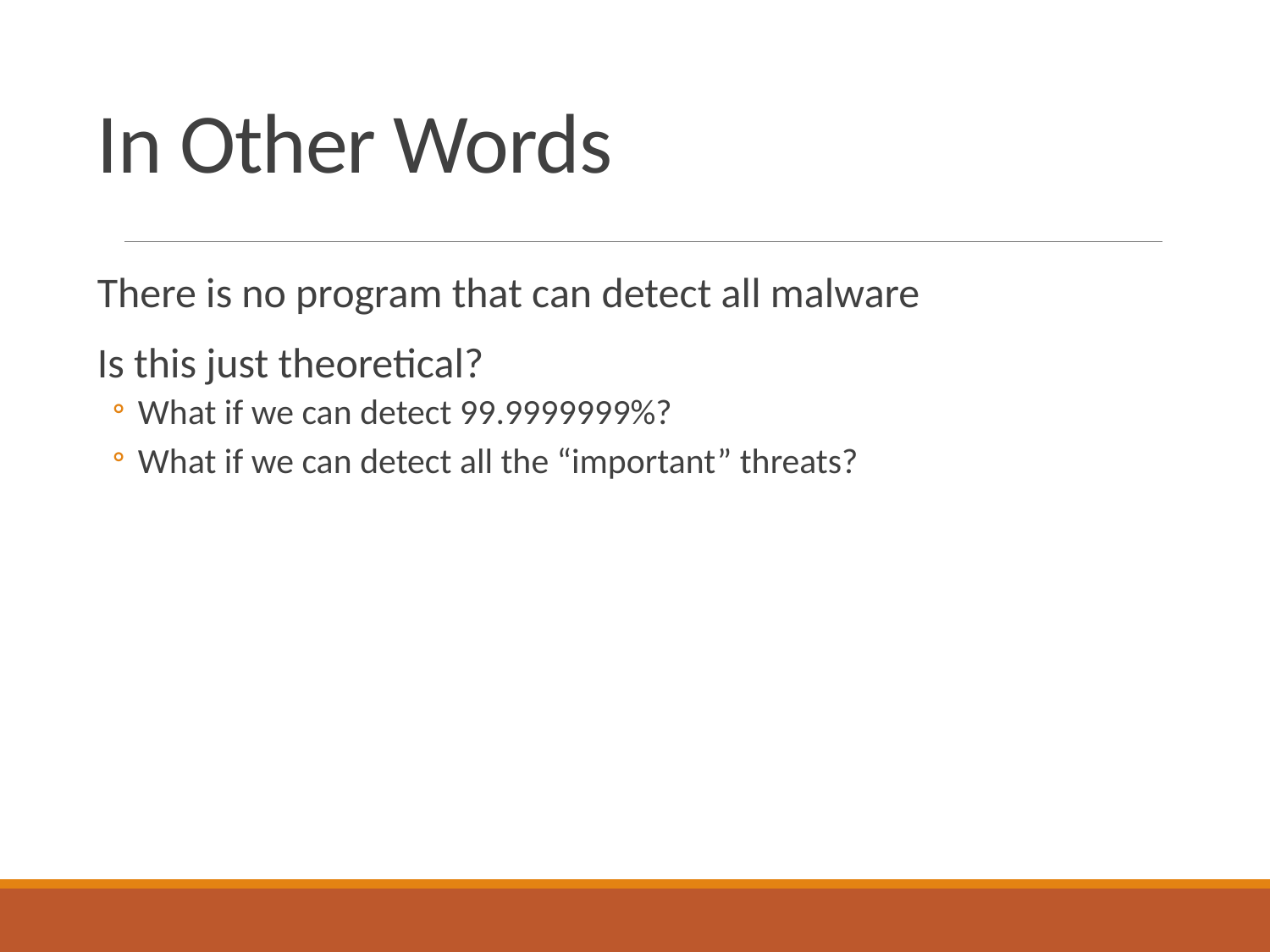

# In Other Words
There is no program that can detect all malware
Is this just theoretical?
What if we can detect 99.9999999%?
What if we can detect all the “important” threats?